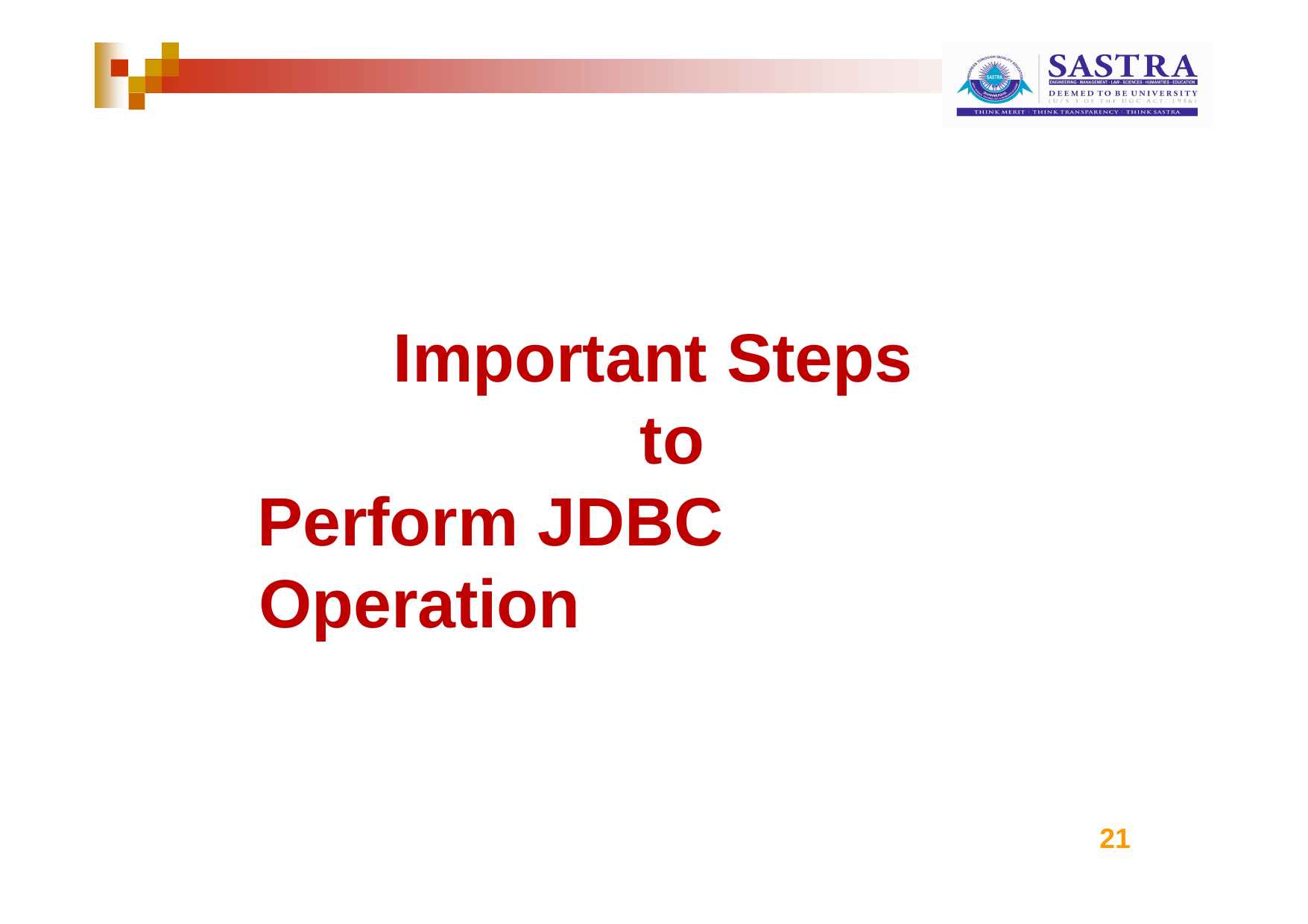

# Important Steps  to
Perform JDBC Operation
21